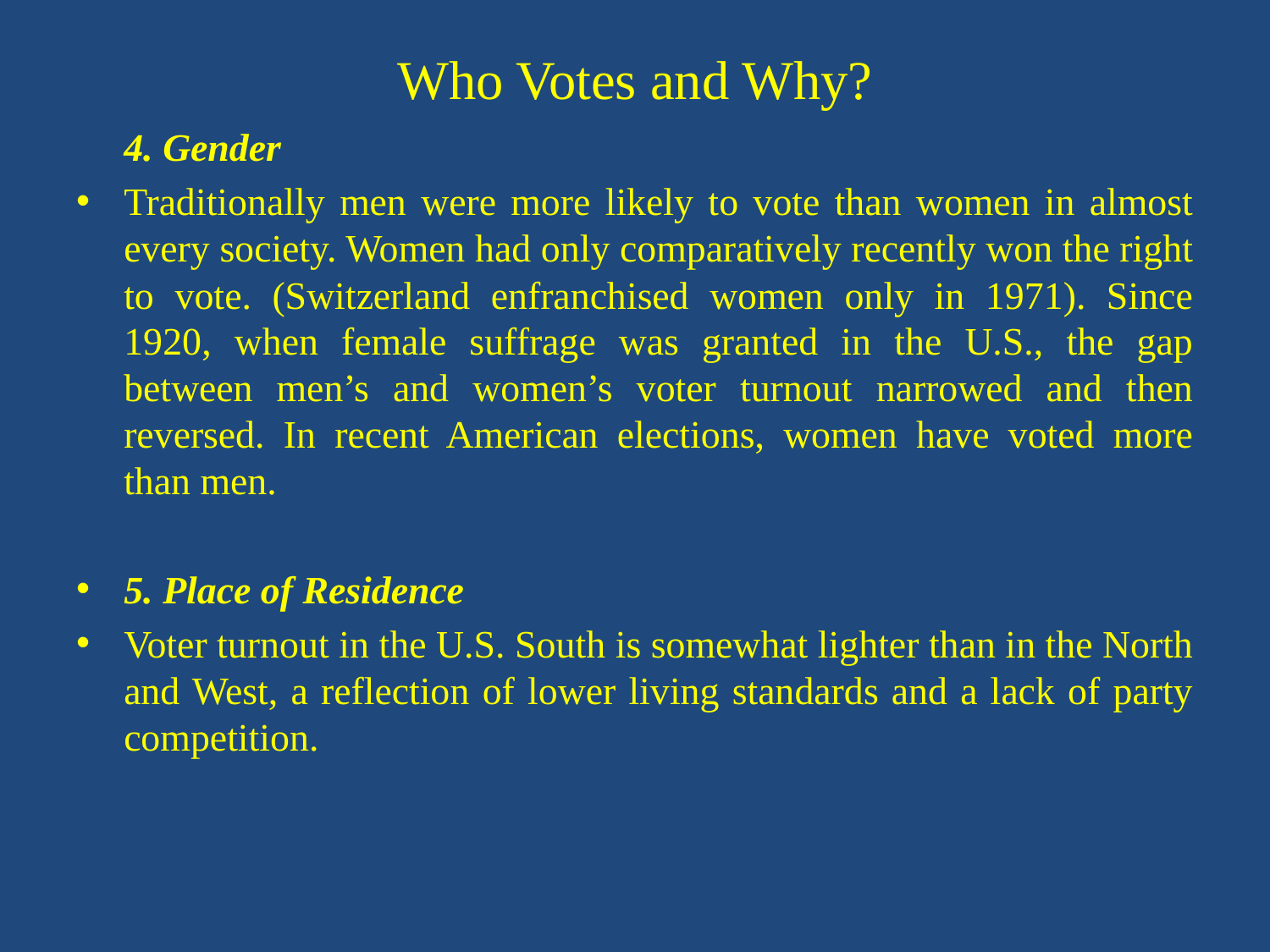

# Who Votes and Why?
	4. Gender
Traditionally men were more likely to vote than women in almost every society. Women had only comparatively recently won the right to vote. (Switzerland enfranchised women only in 1971). Since 1920, when female suffrage was granted in the U.S., the gap between men’s and women’s voter turnout narrowed and then reversed. In recent American elections, women have voted more than men.

5. Place of Residence
Voter turnout in the U.S. South is somewhat lighter than in the North and West, a reflection of lower living standards and a lack of party competition.